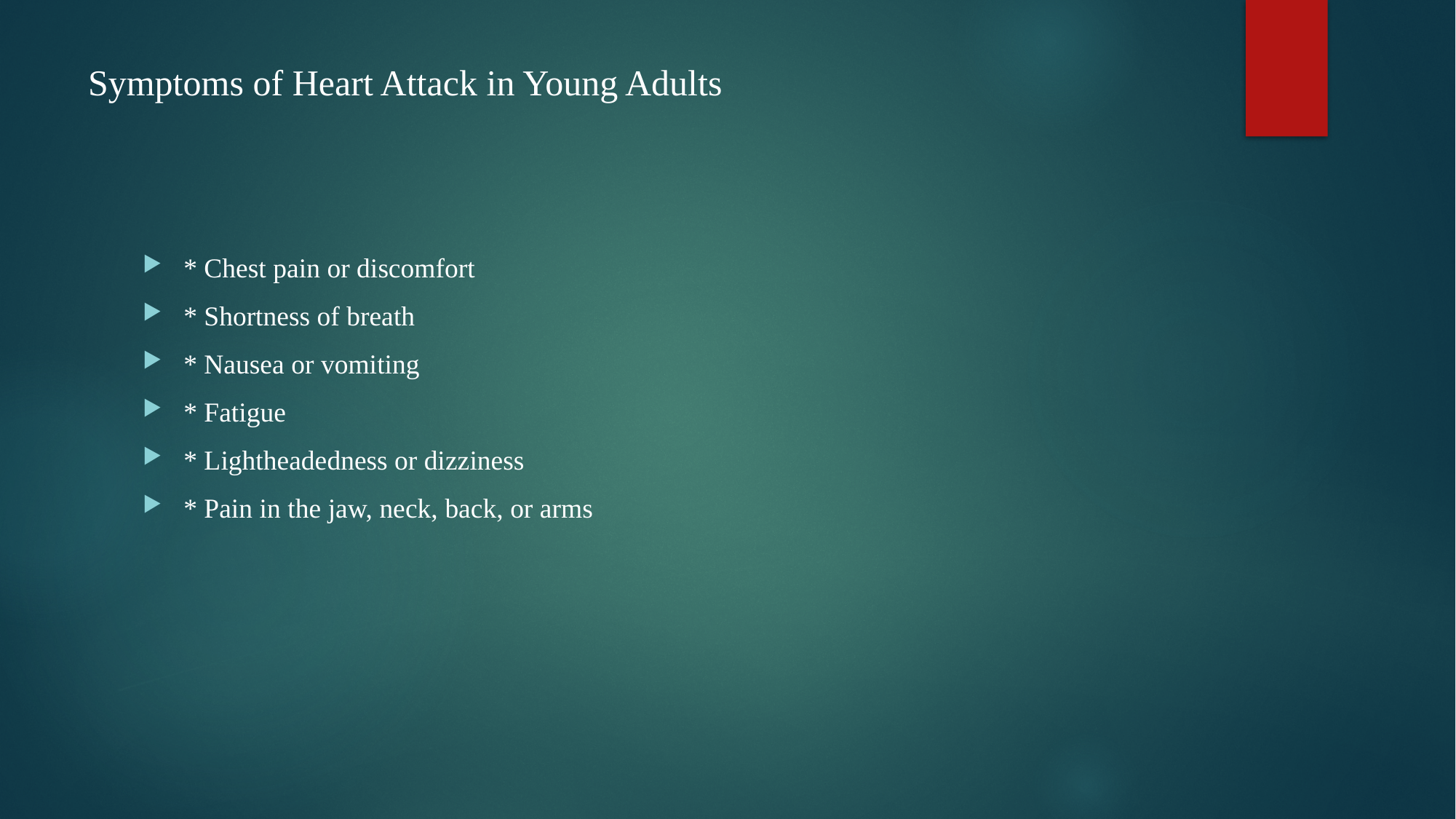

# Symptoms of Heart Attack in Young Adults
* Chest pain or discomfort
* Shortness of breath
* Nausea or vomiting
* Fatigue
* Lightheadedness or dizziness
* Pain in the jaw, neck, back, or arms